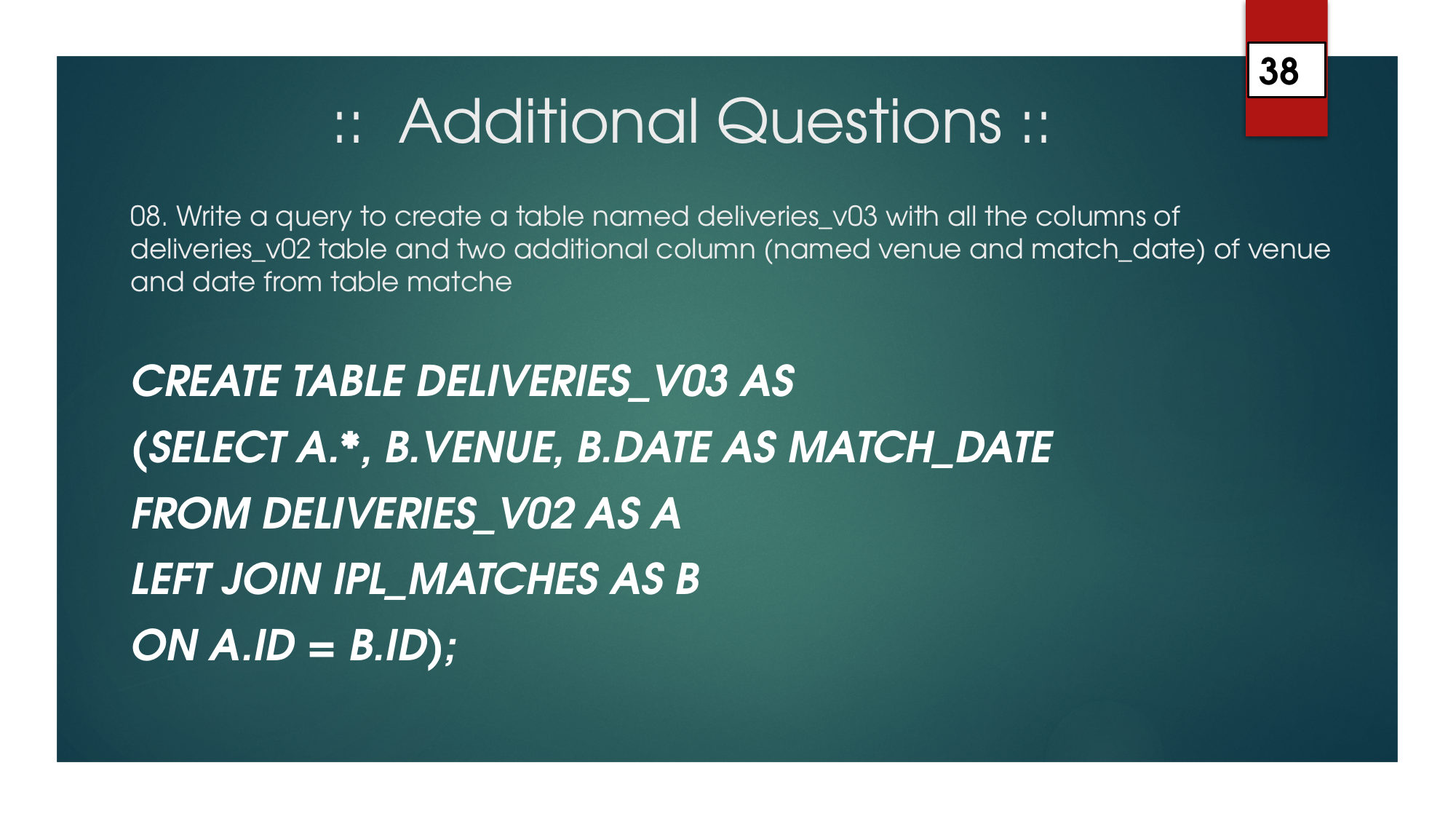

38
# ::  Additional Questions :: 08. Write a query to create a table named deliveries_v03 with all the columns of deliveries_v02 table and two additional column (named venue and match_date) of venue and date from table matche
create table deliveries_v03 as
(select a.*, b.venue, b.date as match_date
from deliveries_v02 as a
left join IPL_matches as b
on a.id = b.id);